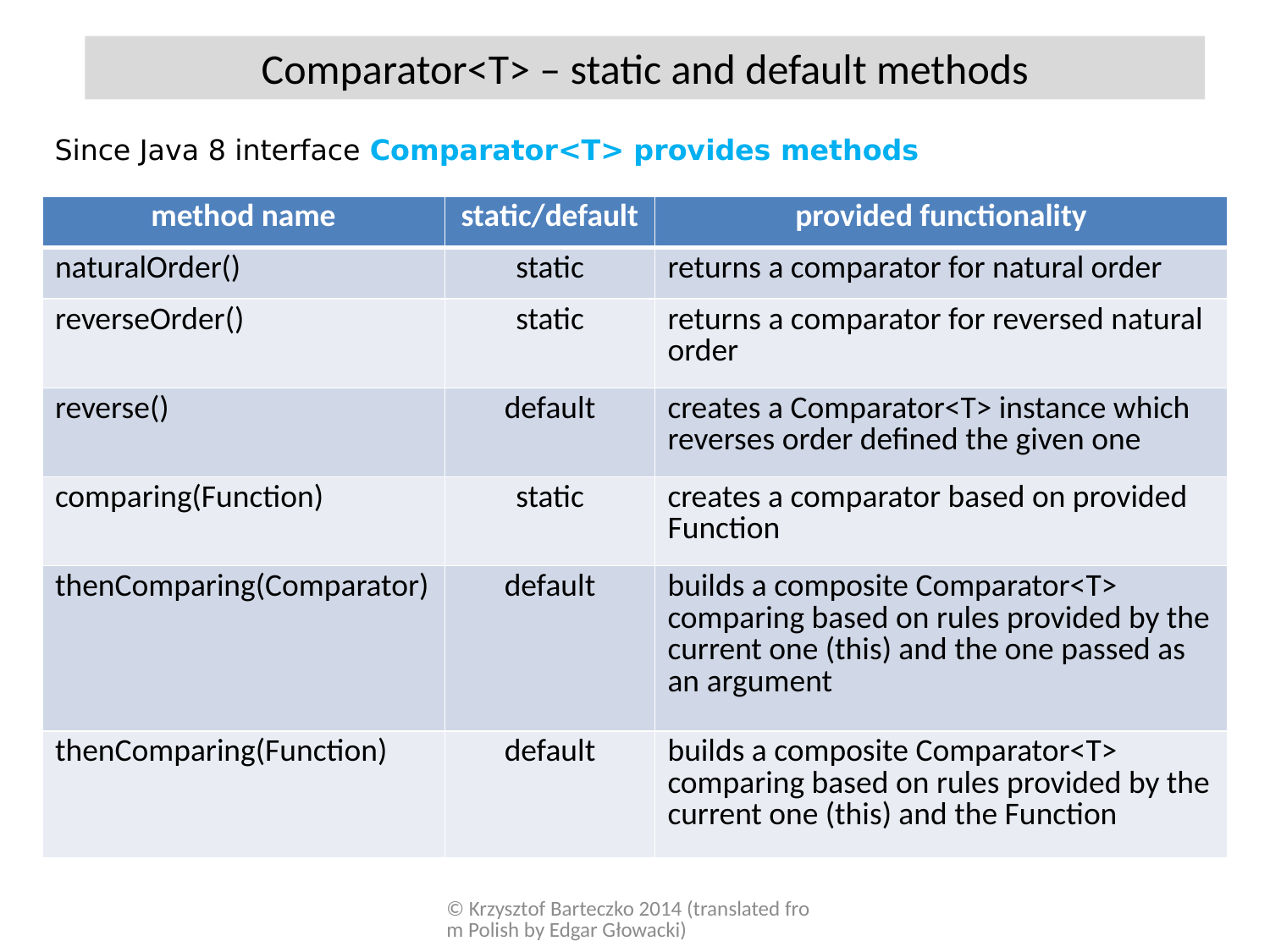

Comparator<T> – static and default methods
Since Java 8 interface Comparator<T> provides methods
| method name | static/default | provided functionality |
| --- | --- | --- |
| naturalOrder() | static | returns a comparator for natural order |
| reverseOrder() | static | returns a comparator for reversed natural order |
| reverse() | default | creates a Comparator<T> instance which reverses order defined the given one |
| comparing(Function) | static | creates a comparator based on provided Function |
| thenComparing(Comparator) | default | builds a composite Comparator<T> comparing based on rules provided by the current one (this) and the one passed as an argument |
| thenComparing(Function) | default | builds a composite Comparator<T> comparing based on rules provided by the current one (this) and the Function |
© Krzysztof Barteczko 2014 (translated from Polish by Edgar Głowacki)